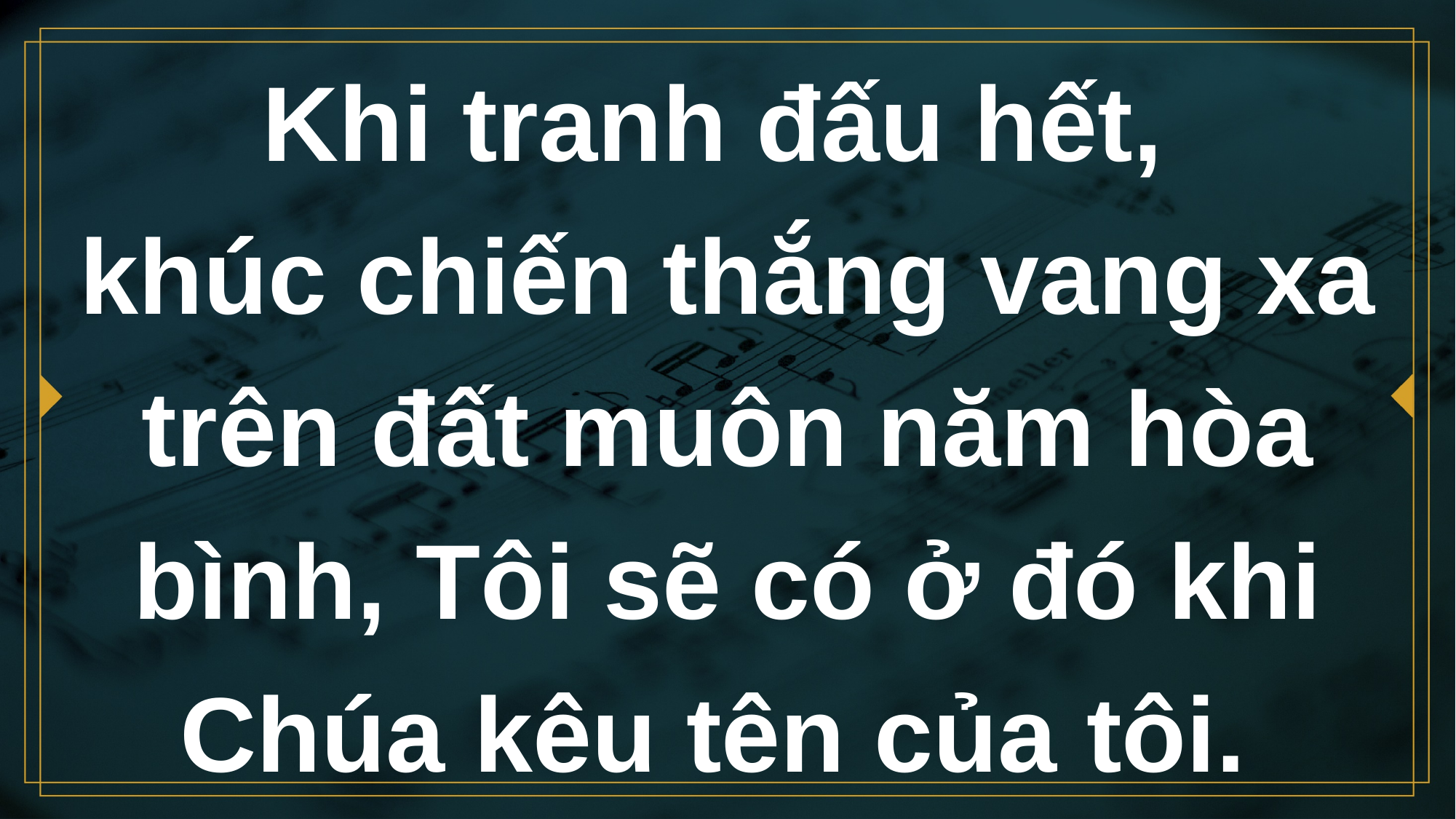

# Khi tranh đấu hết, khúc chiến thắng vang xa trên đất muôn năm hòa bình, Tôi sẽ có ở đó khi Chúa kêu tên của tôi.